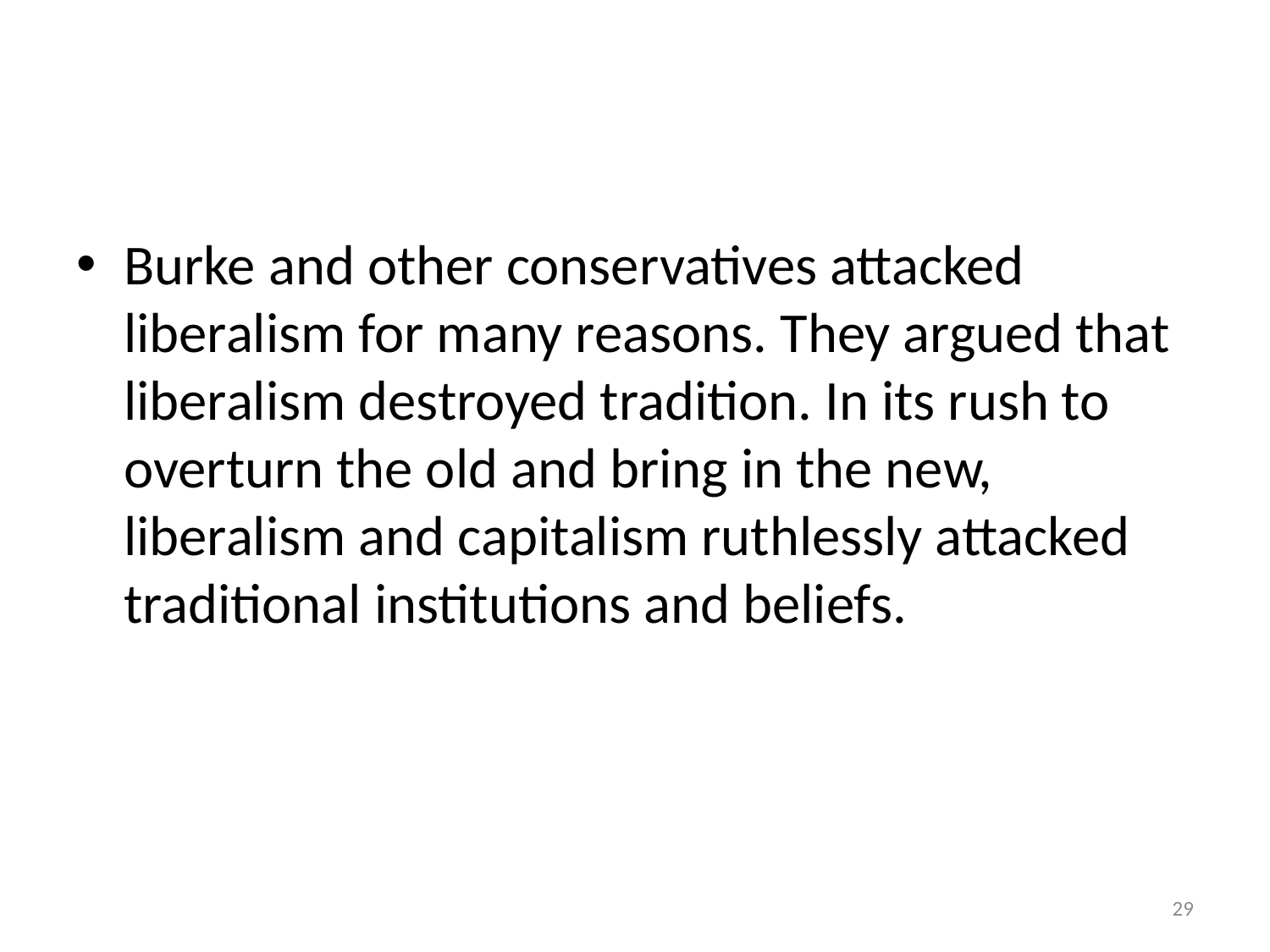

#
Burke and other conservatives attacked liberalism for many reasons. They argued that liberalism destroyed tradition. In its rush to overturn the old and bring in the new, liberalism and capitalism ruthlessly attacked traditional institutions and beliefs.

29